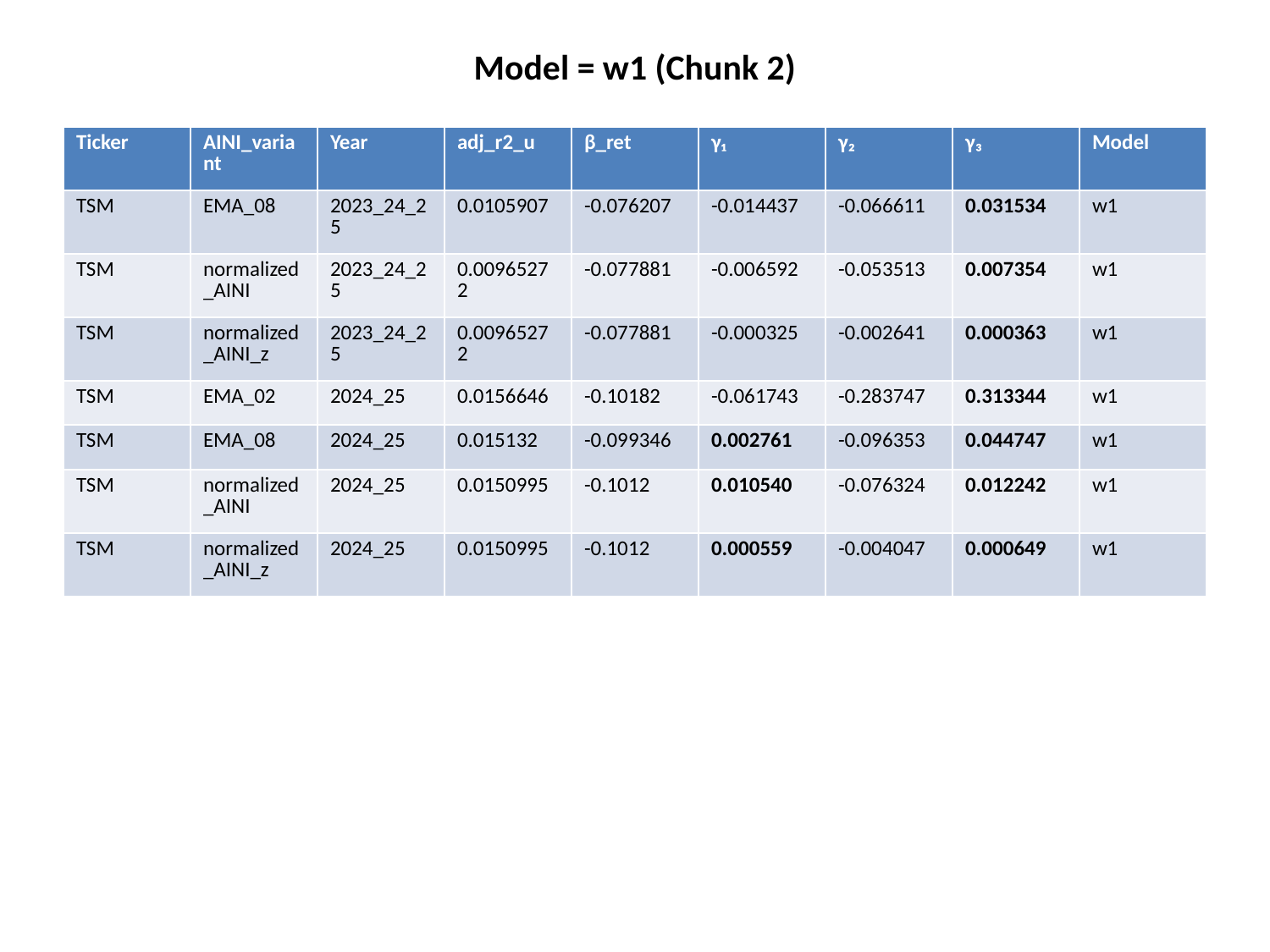

Model = w1 (Chunk 2)
#
| Ticker | AINI\_variant | Year | adj\_r2\_u | β\_ret | γ₁ | γ₂ | γ₃ | Model |
| --- | --- | --- | --- | --- | --- | --- | --- | --- |
| TSM | EMA\_08 | 2023\_24\_25 | 0.0105907 | -0.076207 | -0.014437 | -0.066611 | 0.031534 | w1 |
| TSM | normalized\_AINI | 2023\_24\_25 | 0.00965272 | -0.077881 | -0.006592 | -0.053513 | 0.007354 | w1 |
| TSM | normalized\_AINI\_z | 2023\_24\_25 | 0.00965272 | -0.077881 | -0.000325 | -0.002641 | 0.000363 | w1 |
| TSM | EMA\_02 | 2024\_25 | 0.0156646 | -0.10182 | -0.061743 | -0.283747 | 0.313344 | w1 |
| TSM | EMA\_08 | 2024\_25 | 0.015132 | -0.099346 | 0.002761 | -0.096353 | 0.044747 | w1 |
| TSM | normalized\_AINI | 2024\_25 | 0.0150995 | -0.1012 | 0.010540 | -0.076324 | 0.012242 | w1 |
| TSM | normalized\_AINI\_z | 2024\_25 | 0.0150995 | -0.1012 | 0.000559 | -0.004047 | 0.000649 | w1 |